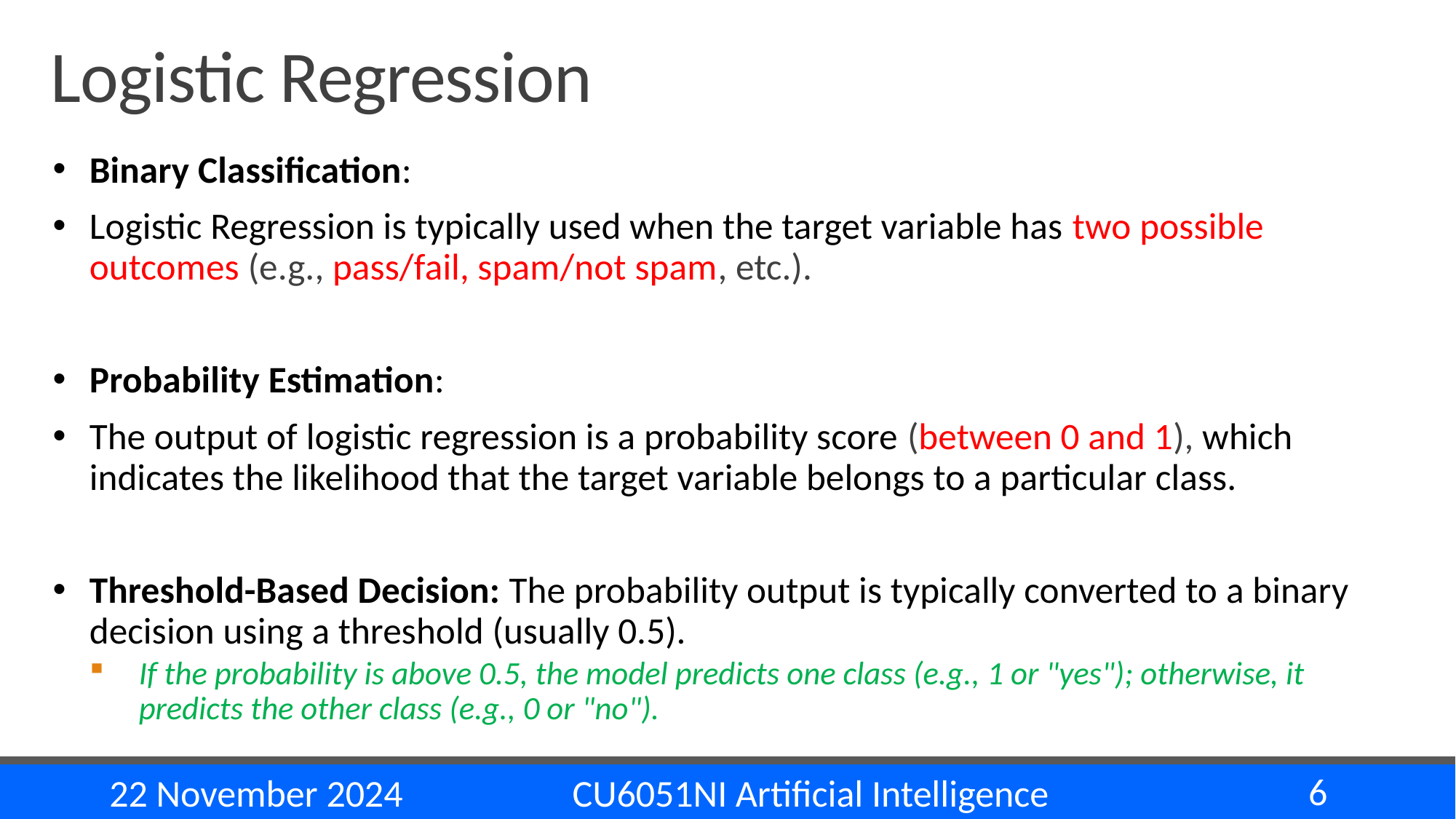

# Logistic Regression
Binary Classification:
Logistic Regression is typically used when the target variable has two possible outcomes (e.g., pass/fail, spam/not spam, etc.).

Probability Estimation:
The output of logistic regression is a probability score (between 0 and 1), which indicates the likelihood that the target variable belongs to a particular class.

Threshold-Based Decision: The probability output is typically converted to a binary decision using a threshold (usually 0.5).
If the probability is above 0.5, the model predicts one class (e.g., 1 or "yes"); otherwise, it predicts the other class (e.g., 0 or "no").
6
CU6051NI Artificial Intelligence
22 November 2024